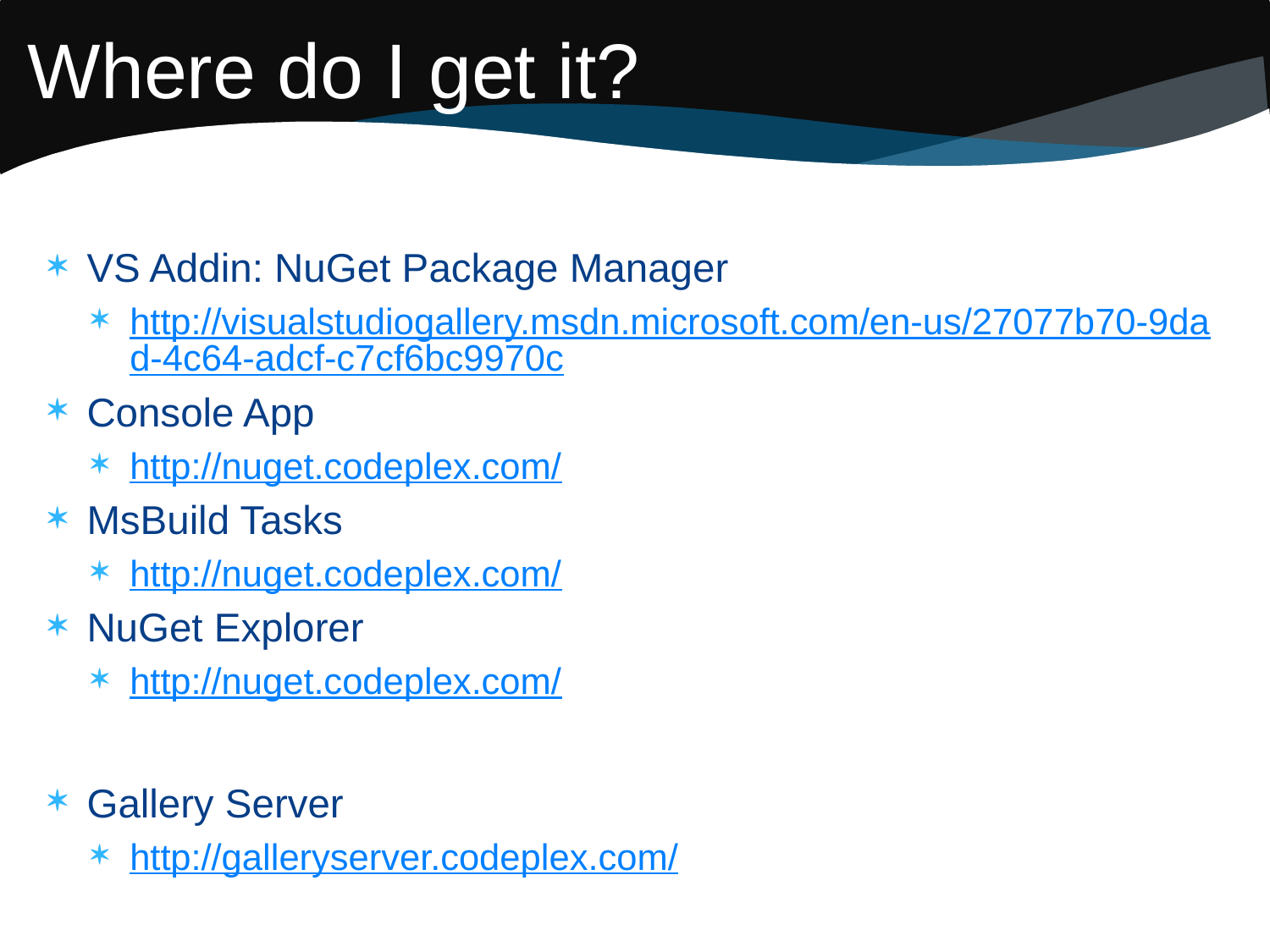

# Where do I get it?
VS Addin: NuGet Package Manager
http://visualstudiogallery.msdn.microsoft.com/en-us/27077b70-9dad-4c64-adcf-c7cf6bc9970c
Console App
http://nuget.codeplex.com/
MsBuild Tasks
http://nuget.codeplex.com/
NuGet Explorer
http://nuget.codeplex.com/

Gallery Server
http://galleryserver.codeplex.com/